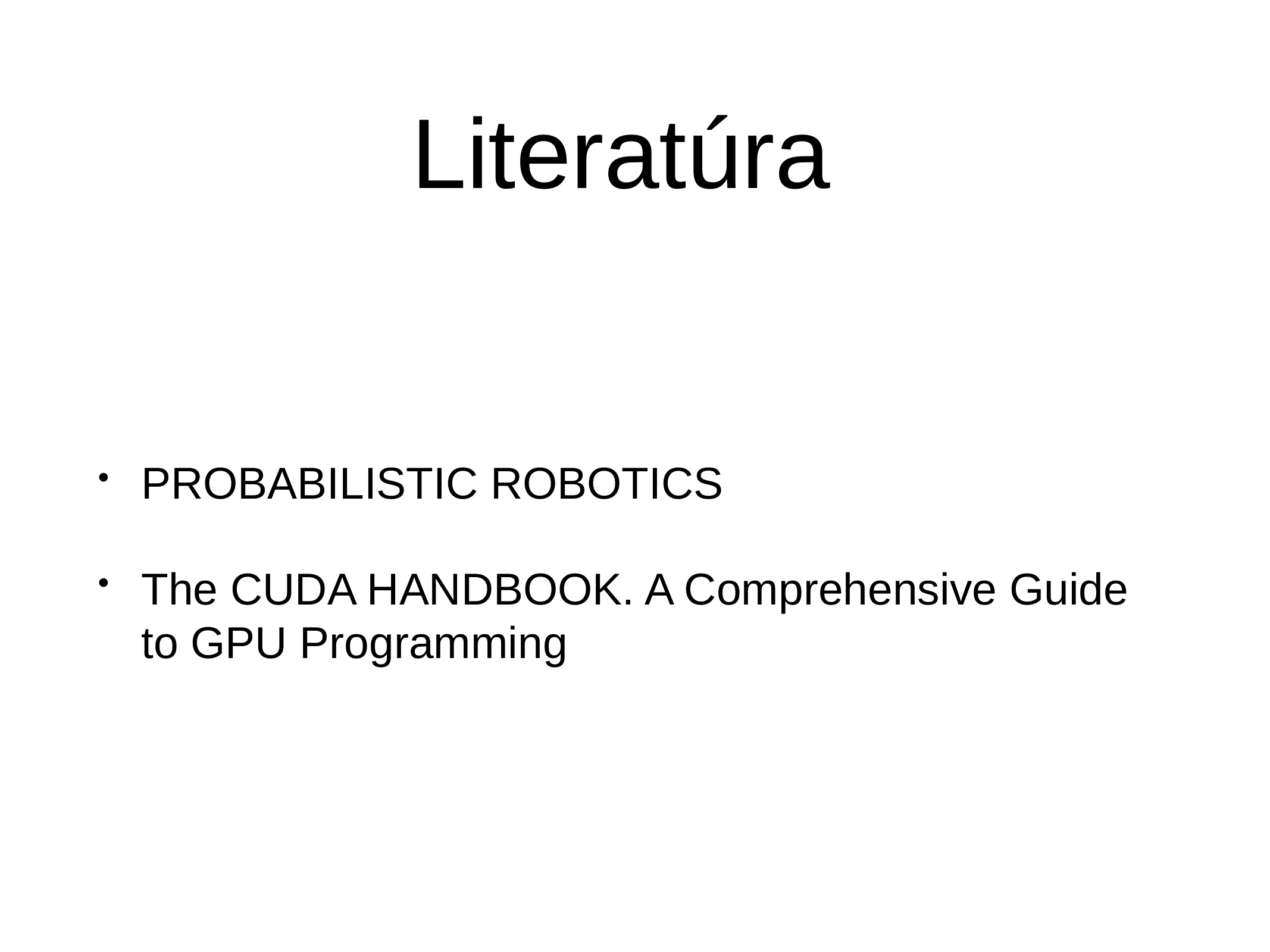

# Literatúra
PROBABILISTIC ROBOTICS
The CUDA HANDBOOK. A Comprehensive Guide to GPU Programming